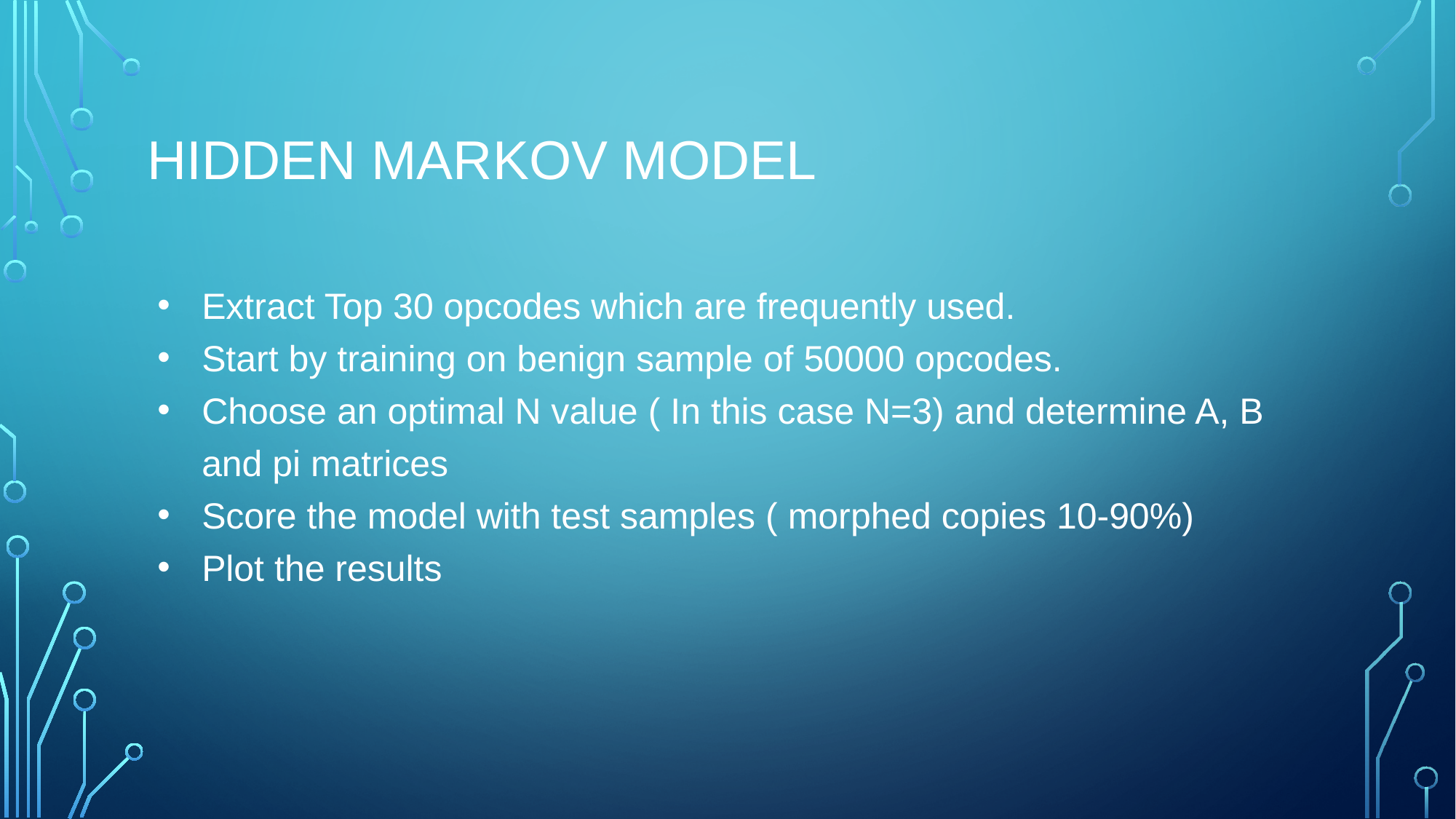

# HIDDEN MARKOV MODEL
Extract Top 30 opcodes which are frequently used.
Start by training on benign sample of 50000 opcodes.
Choose an optimal N value ( In this case N=3) and determine A, B and pi matrices
Score the model with test samples ( morphed copies 10-90%)
Plot the results